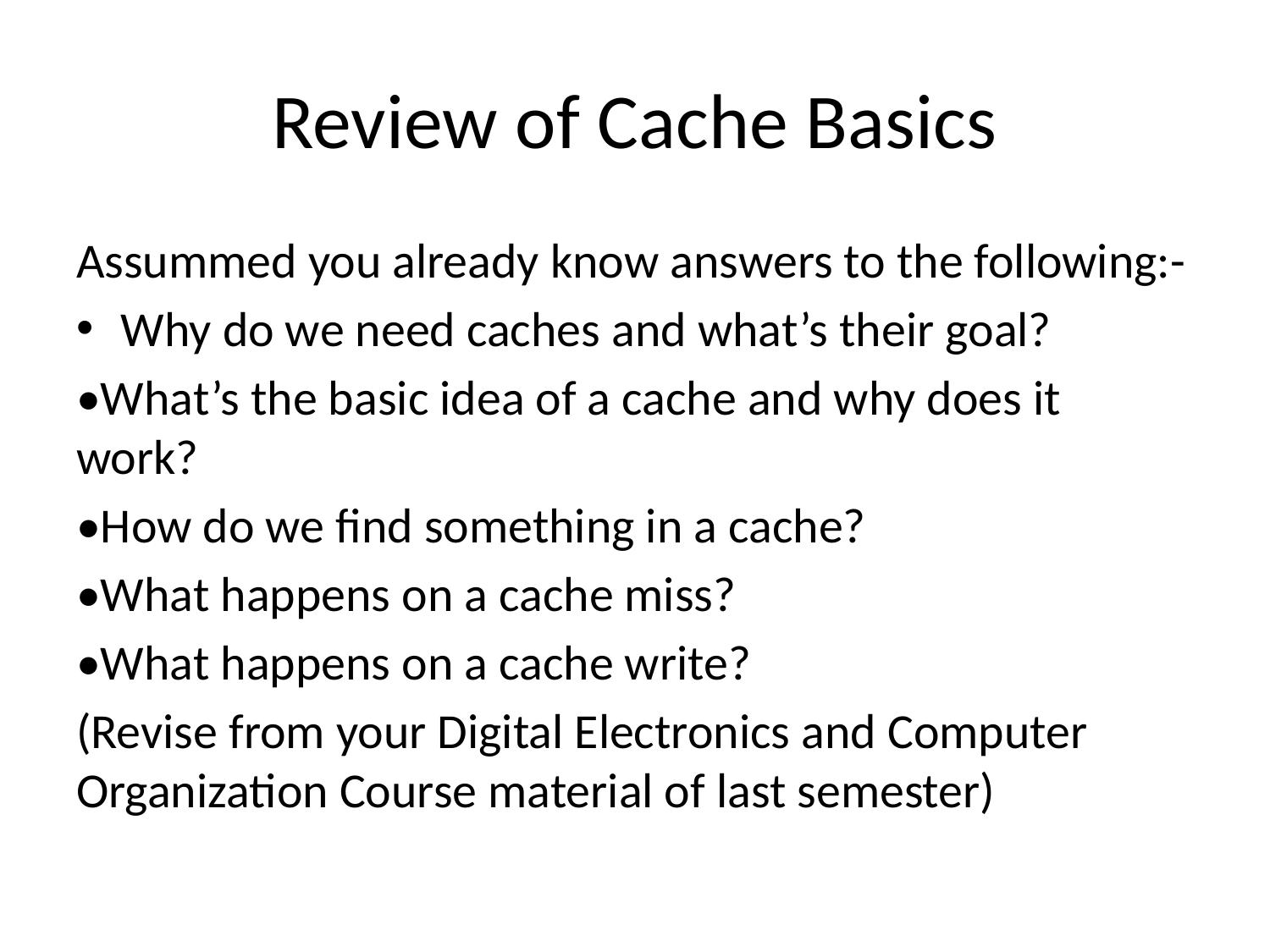

# Review of Cache Basics
Assummed you already know answers to the following:-
Why do we need caches and what’s their goal?
•What’s the basic idea of a cache and why does it work?
•How do we find something in a cache?
•What happens on a cache miss?
•What happens on a cache write?
(Revise from your Digital Electronics and Computer Organization Course material of last semester)